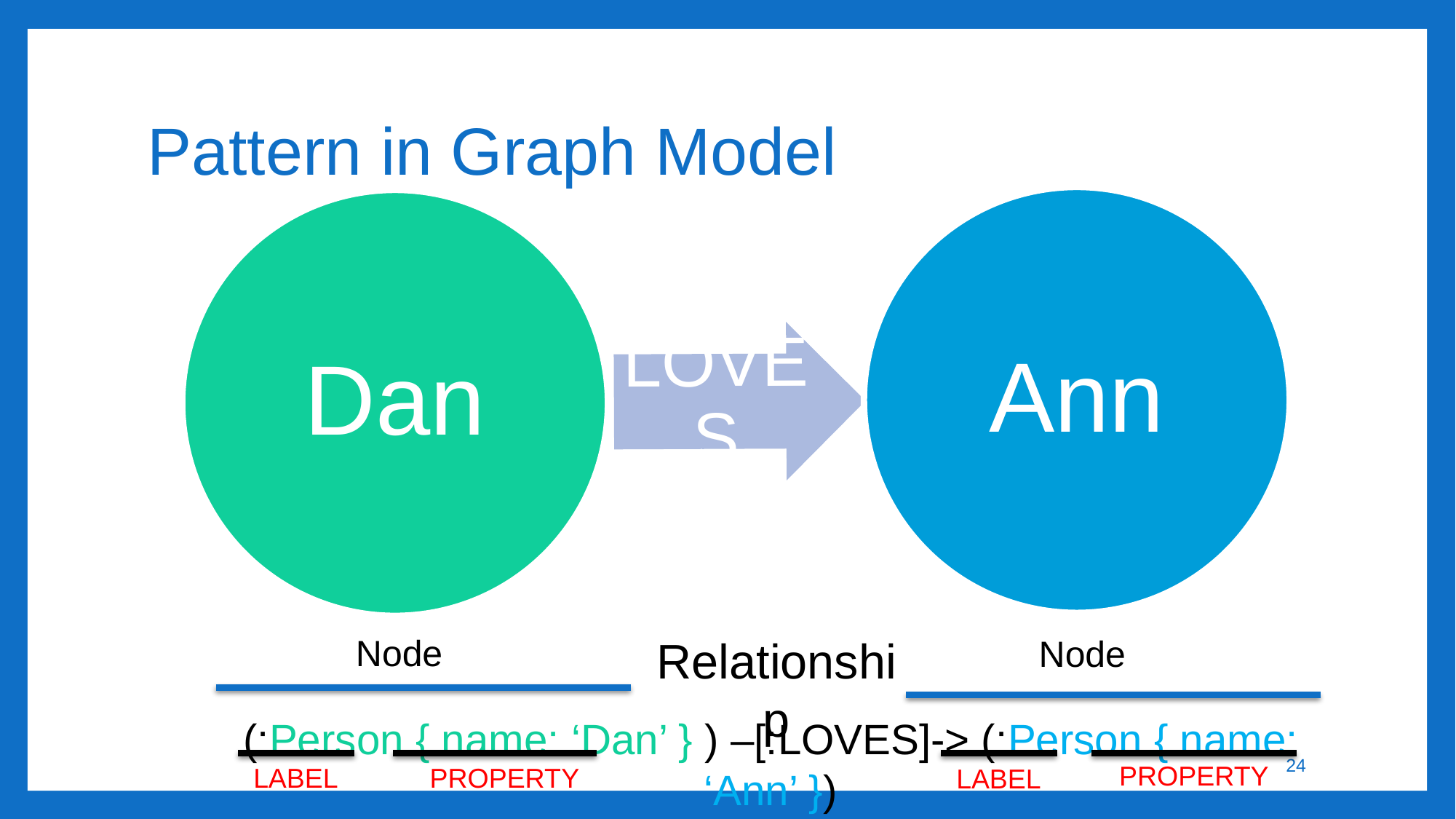

# Pattern in Graph Model
Dan
LOVES
Ann

Node
Relationship
Node
(:Person { name: ‘Dan’ } ) –[:LOVES]-> (:Person { name: ‘Ann’ })
24
PROPERTY
PROPERTY
LABEL
LABEL